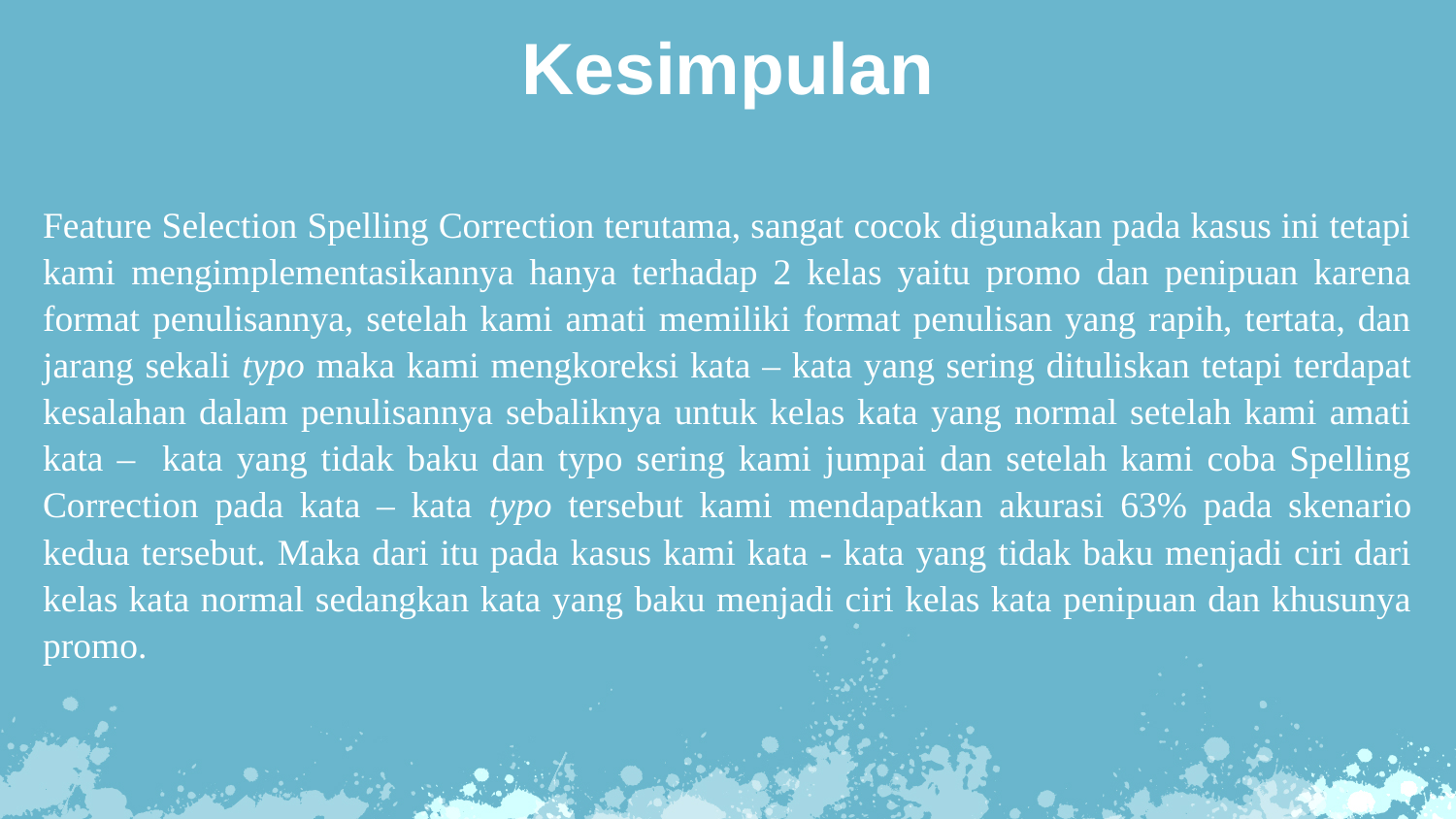

Kesimpulan
Feature Selection Spelling Correction terutama, sangat cocok digunakan pada kasus ini tetapi kami mengimplementasikannya hanya terhadap 2 kelas yaitu promo dan penipuan karena format penulisannya, setelah kami amati memiliki format penulisan yang rapih, tertata, dan jarang sekali typo maka kami mengkoreksi kata – kata yang sering dituliskan tetapi terdapat kesalahan dalam penulisannya sebaliknya untuk kelas kata yang normal setelah kami amati kata –  kata yang tidak baku dan typo sering kami jumpai dan setelah kami coba Spelling Correction pada kata – kata typo tersebut kami mendapatkan akurasi 63% pada skenario kedua tersebut. Maka dari itu pada kasus kami kata - kata yang tidak baku menjadi ciri dari kelas kata normal sedangkan kata yang baku menjadi ciri kelas kata penipuan dan khusunya promo.